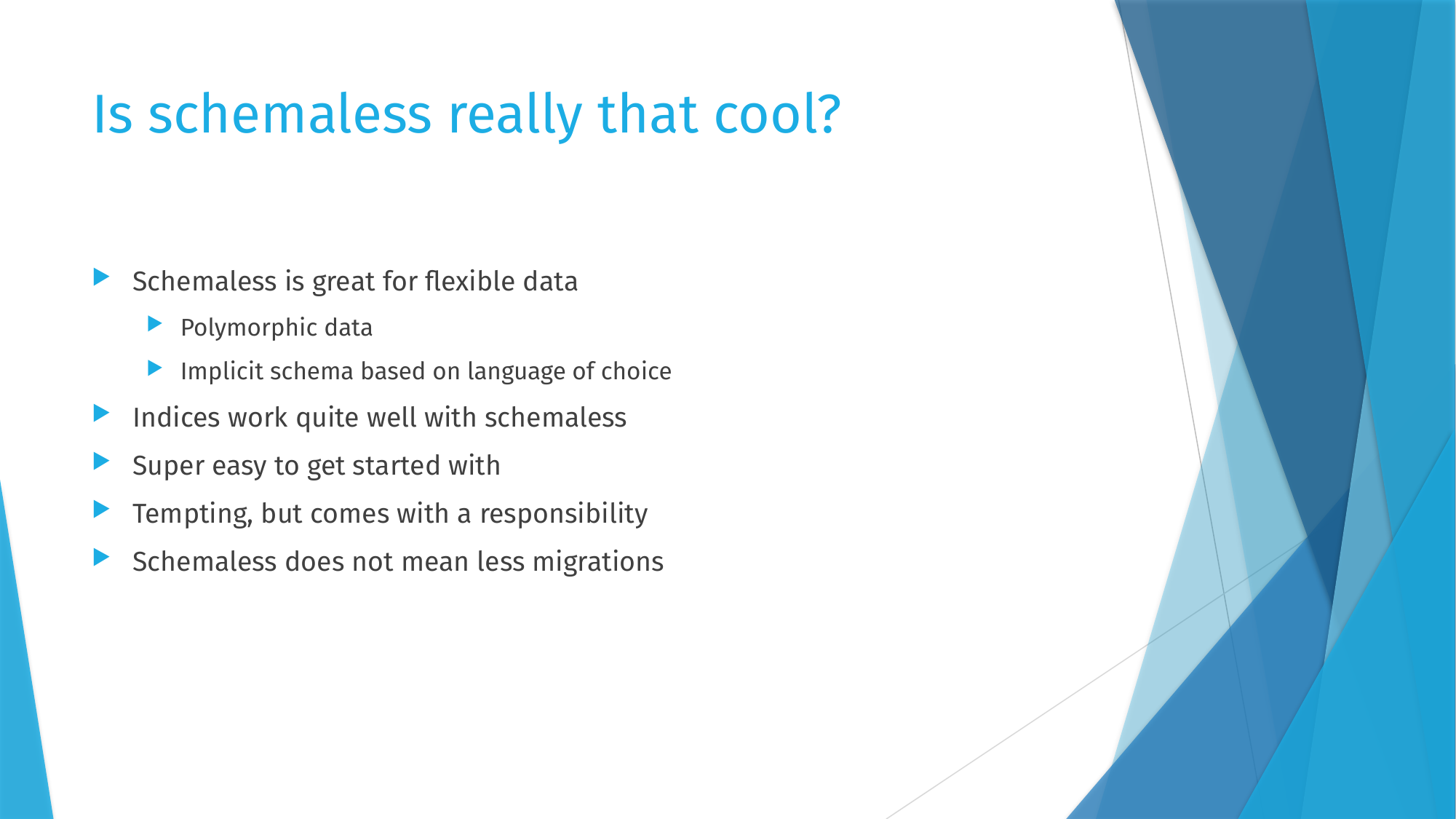

# Is schemaless really that cool?
Schemaless is great for flexible data
Polymorphic data
Implicit schema based on language of choice
Indices work quite well with schemaless
Super easy to get started with
Tempting, but comes with a responsibility
Schemaless does not mean less migrations